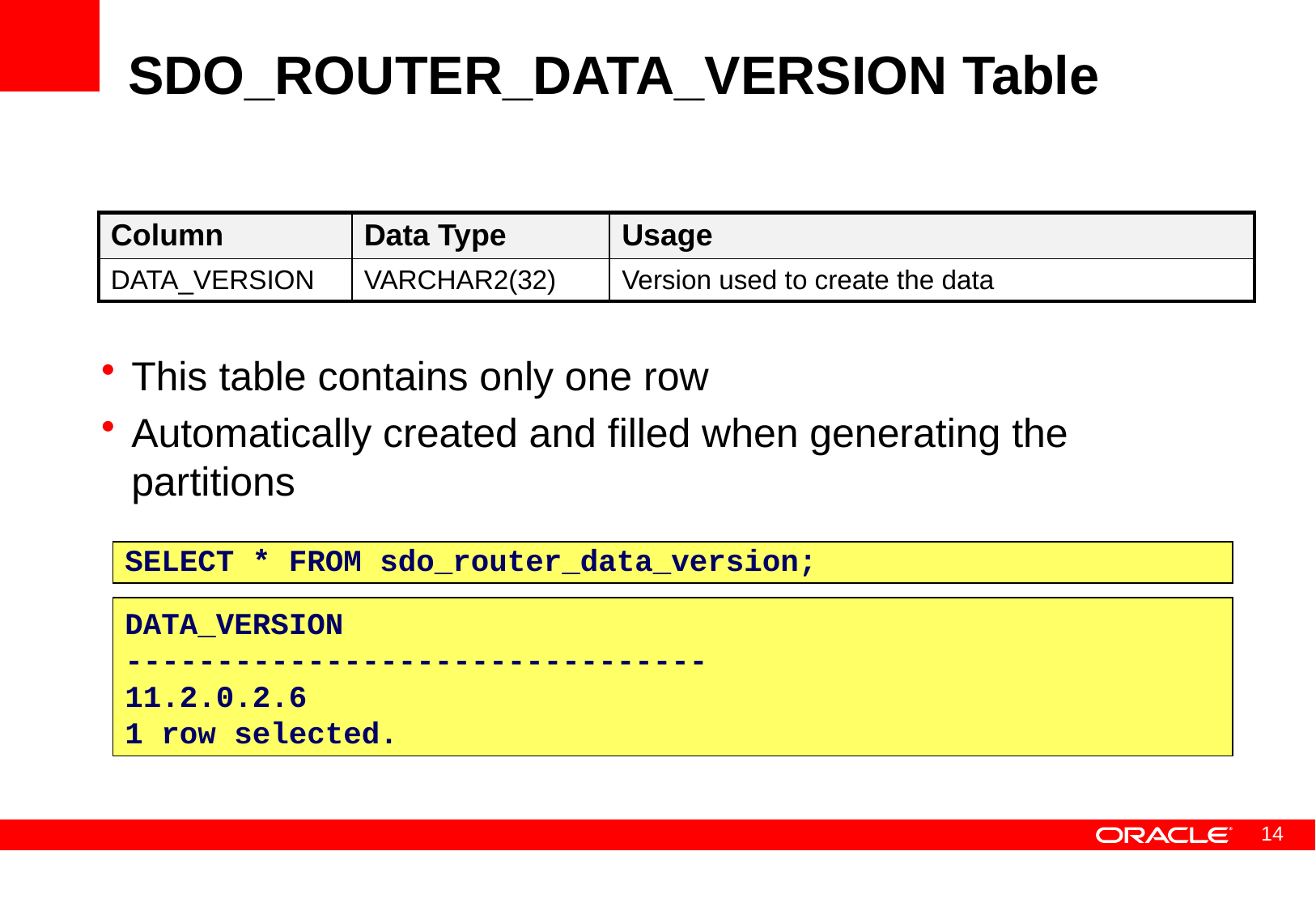

# SDO_ROUTER_DATA_VERSION Table
| Column | Data Type | Usage |
| --- | --- | --- |
| DATA\_VERSION | VARCHAR2(32) | Version used to create the data |
This table contains only one row
Automatically created and filled when generating the partitions

SELECT * FROM sdo_router_data_version;
DATA_VERSION
--------------------------------
11.2.0.2.6
1 row selected.